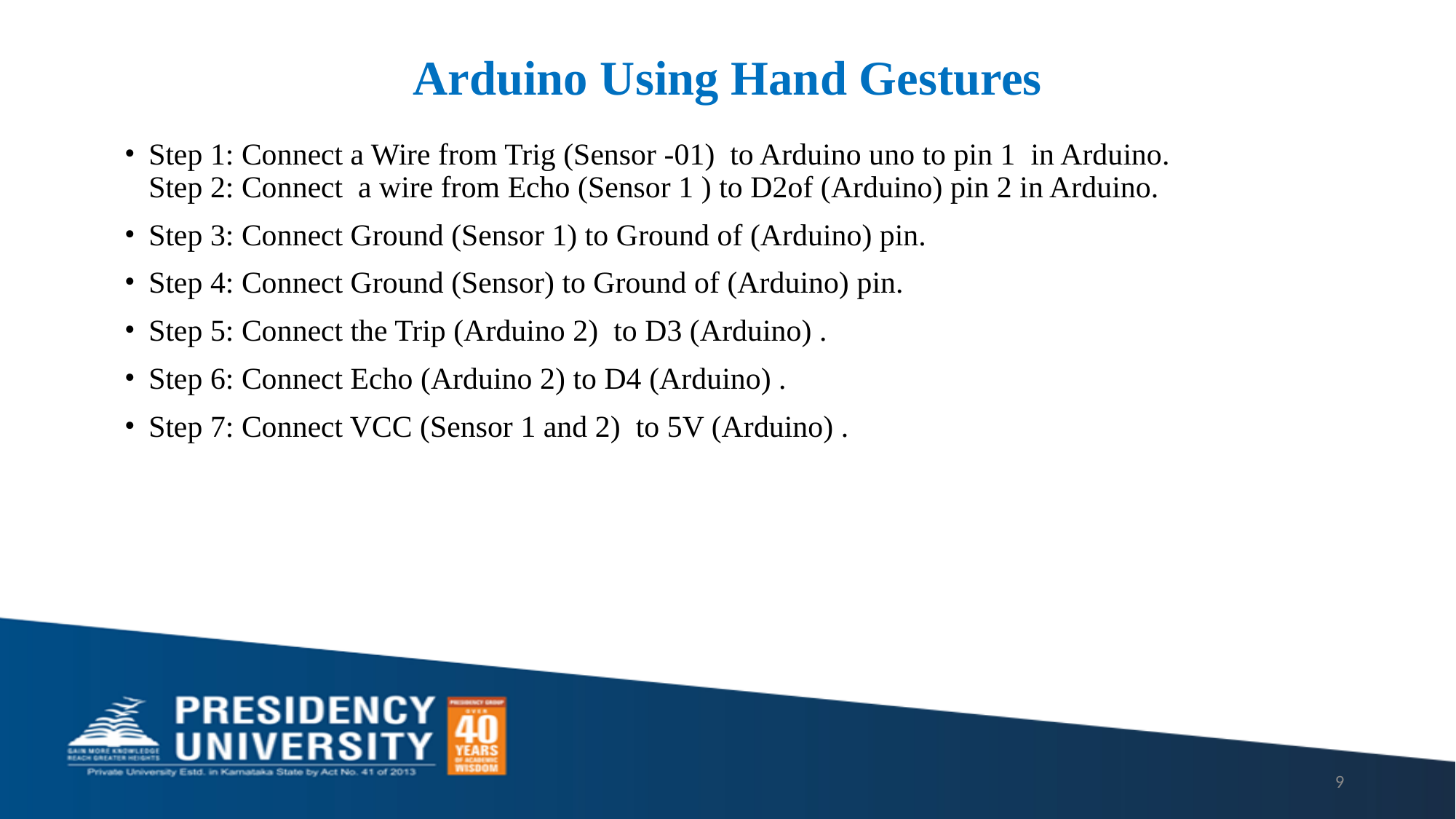

# Arduino Using Hand Gestures
Step 1: Connect a Wire from Trig (Sensor -01)  to Arduino uno to pin 1  in Arduino.
Step 2: Connect  a wire from Echo (Sensor 1 ) to D2of (Arduino) pin 2 in Arduino.
Step 3: Connect Ground (Sensor 1) to Ground of (Arduino) pin.
Step 4: Connect Ground (Sensor) to Ground of (Arduino) pin.
Step 5: Connect the Trip (Arduino 2)  to D3 (Arduino) .
Step 6: Connect Echo (Arduino 2) to D4 (Arduino) .
Step 7: Connect VCC (Sensor 1 and 2)  to 5V (Arduino) .
9